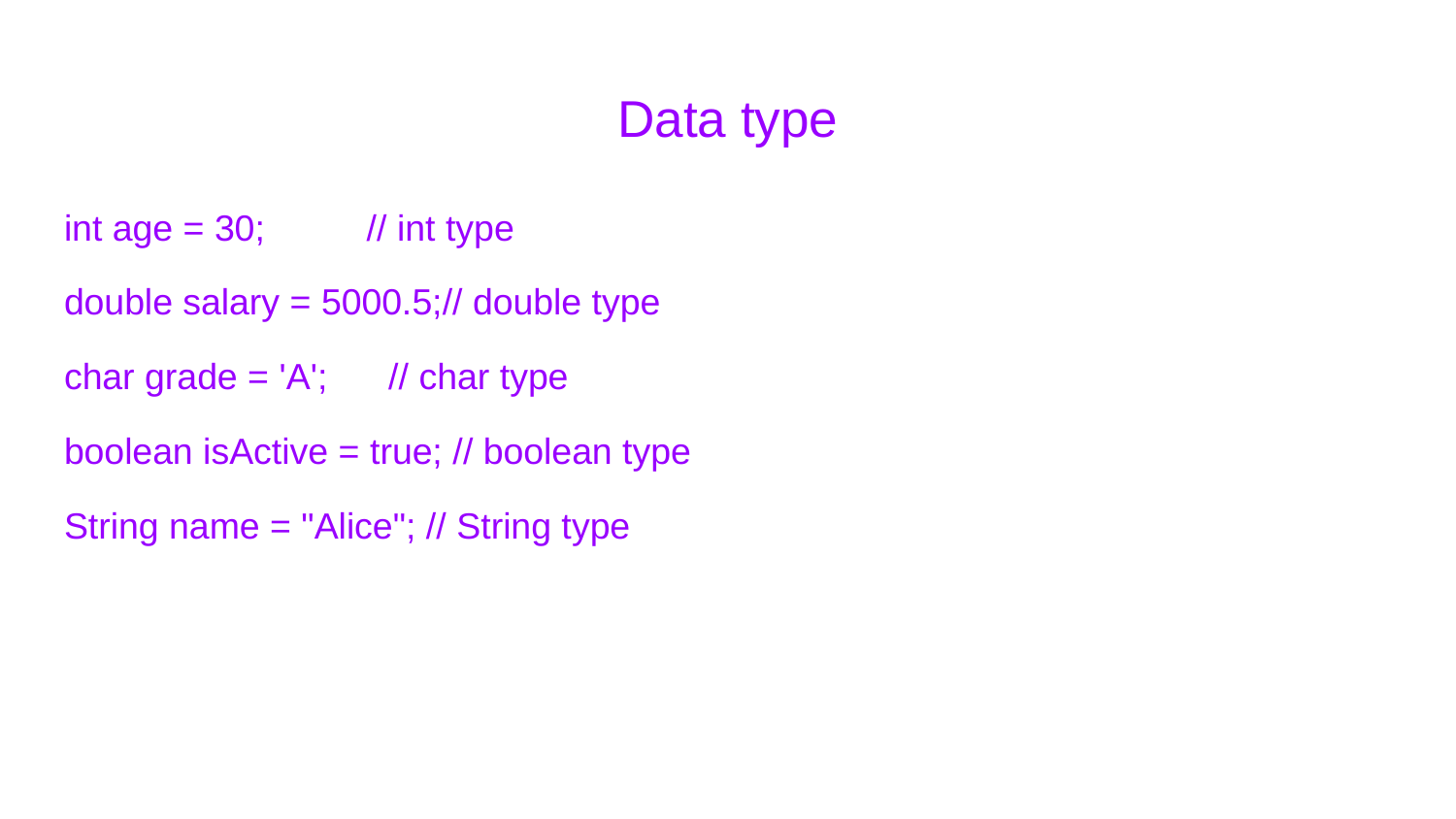

# Data type
int age = 30;          // int type
double salary = 5000.5;// double type
char grade = 'A';      // char type
boolean isActive = true; // boolean type
String name = "Alice"; // String type